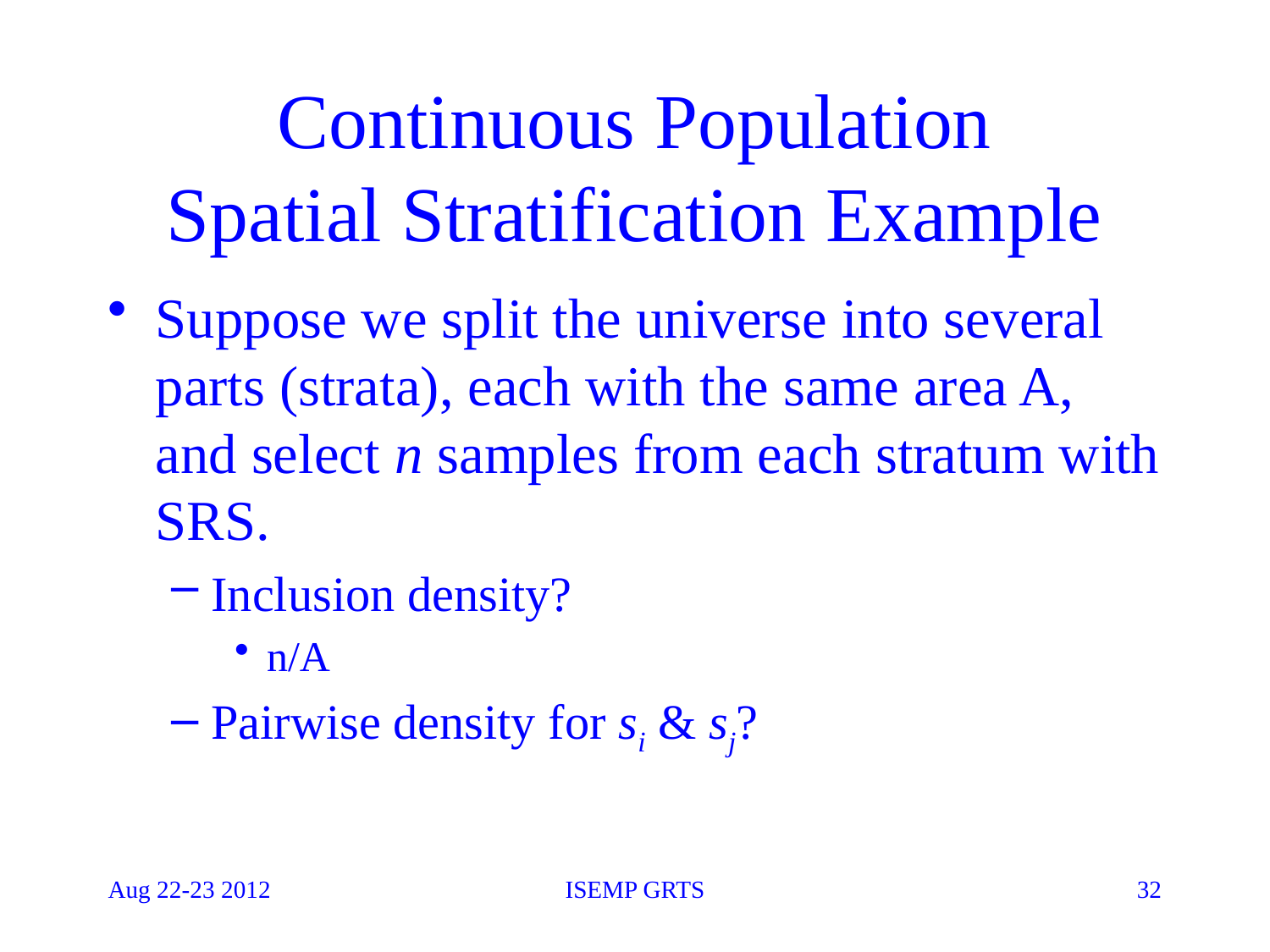

# Continuous Population Spatial Stratification Example
Suppose we split the universe into several parts (strata), each with the same area A, and select n samples from each stratum with SRS.
Inclusion density?
n/A
Pairwise density for si & sj?

Aug 22-23 2012
ISEMP GRTS
32